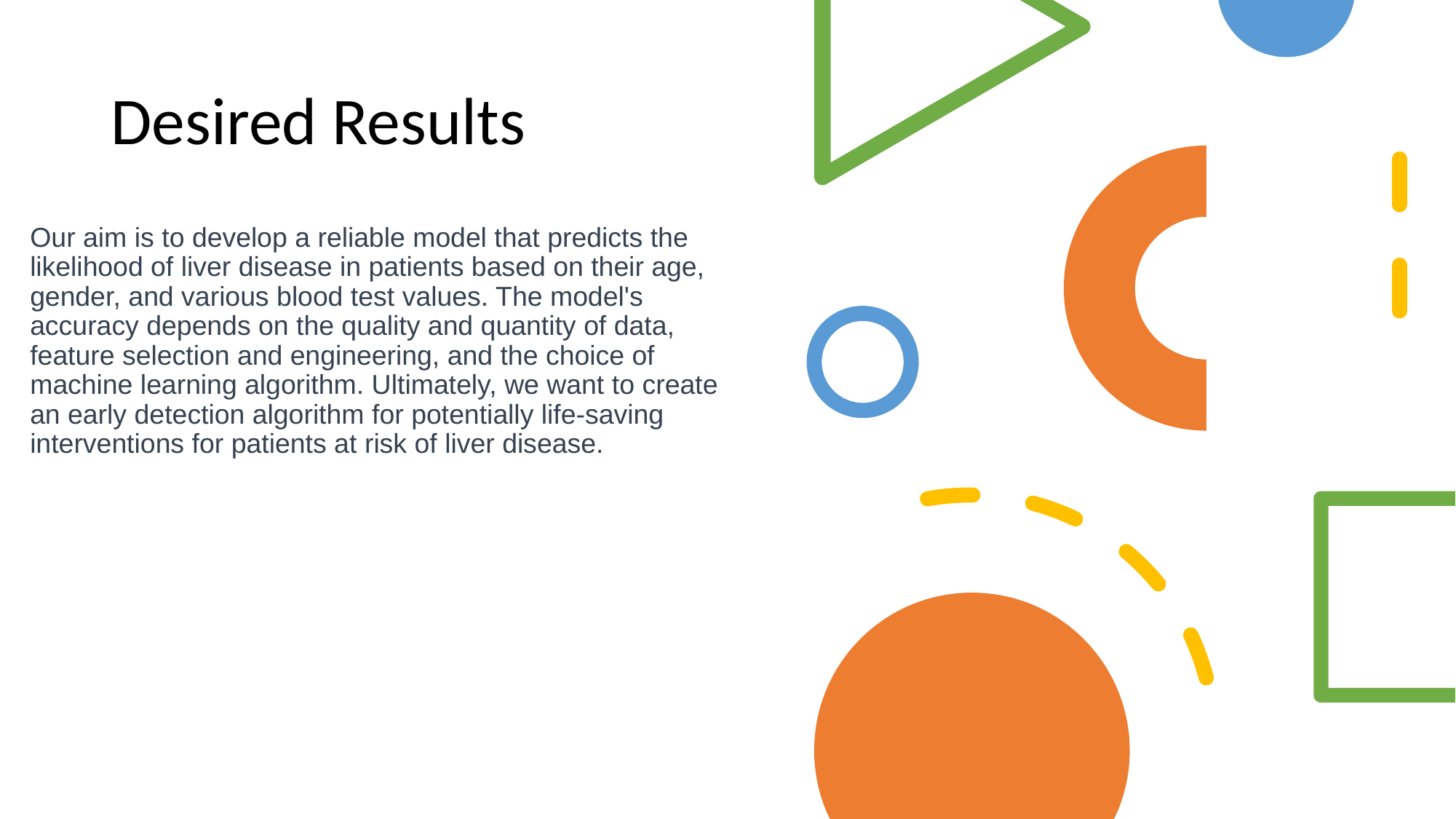

# Desired Results

Our aim is to develop a reliable model that predicts the likelihood of liver disease in patients based on their age, gender, and various blood test values. The model's accuracy depends on the quality and quantity of data, feature selection and engineering, and the choice of machine learning algorithm. Ultimately, we want to create an early detection algorithm for potentially life-saving interventions for patients at risk of liver disease.